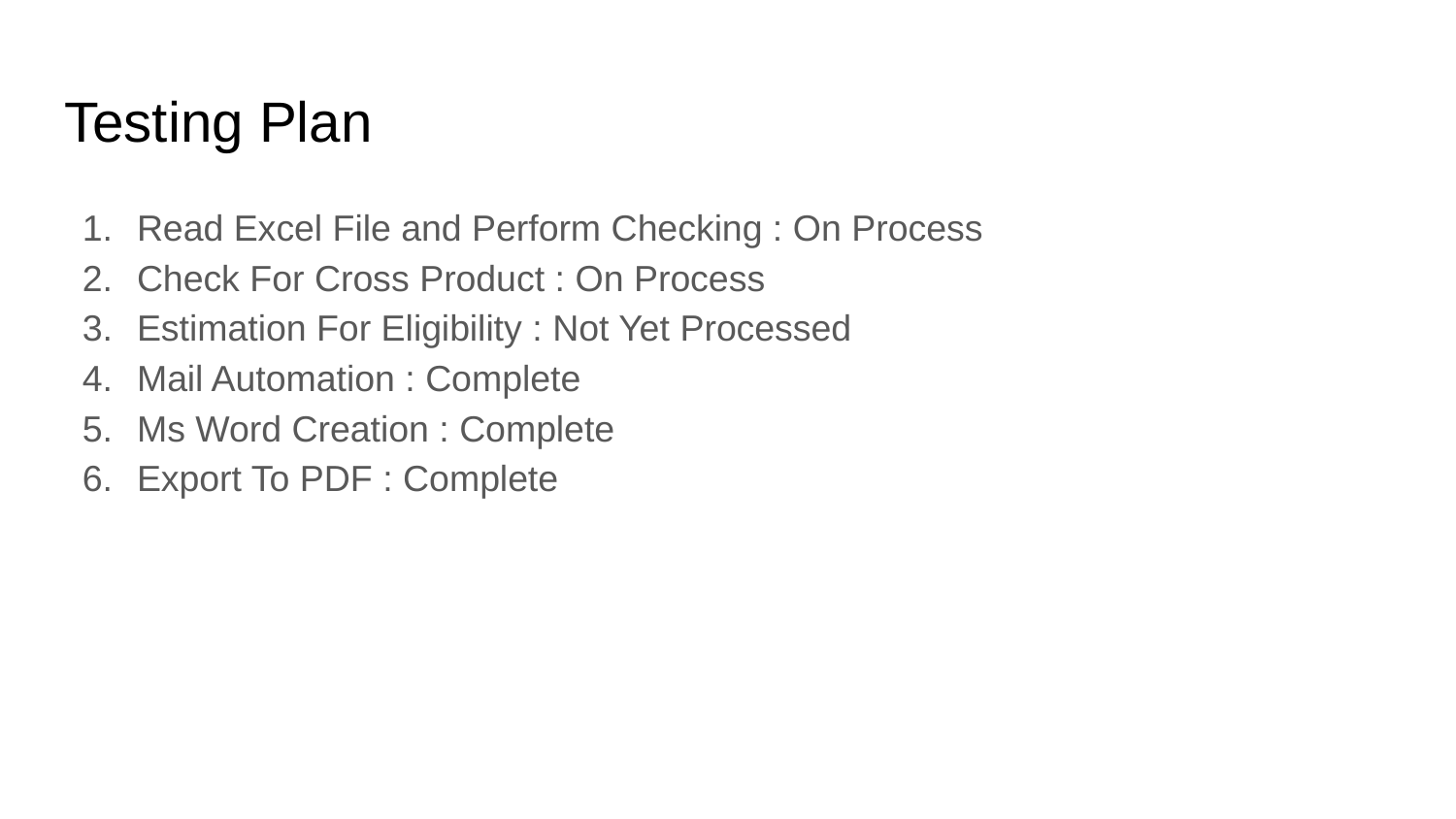

# Testing Plan
Read Excel File and Perform Checking : On Process
Check For Cross Product : On Process
Estimation For Eligibility : Not Yet Processed
Mail Automation : Complete
Ms Word Creation : Complete
Export To PDF : Complete